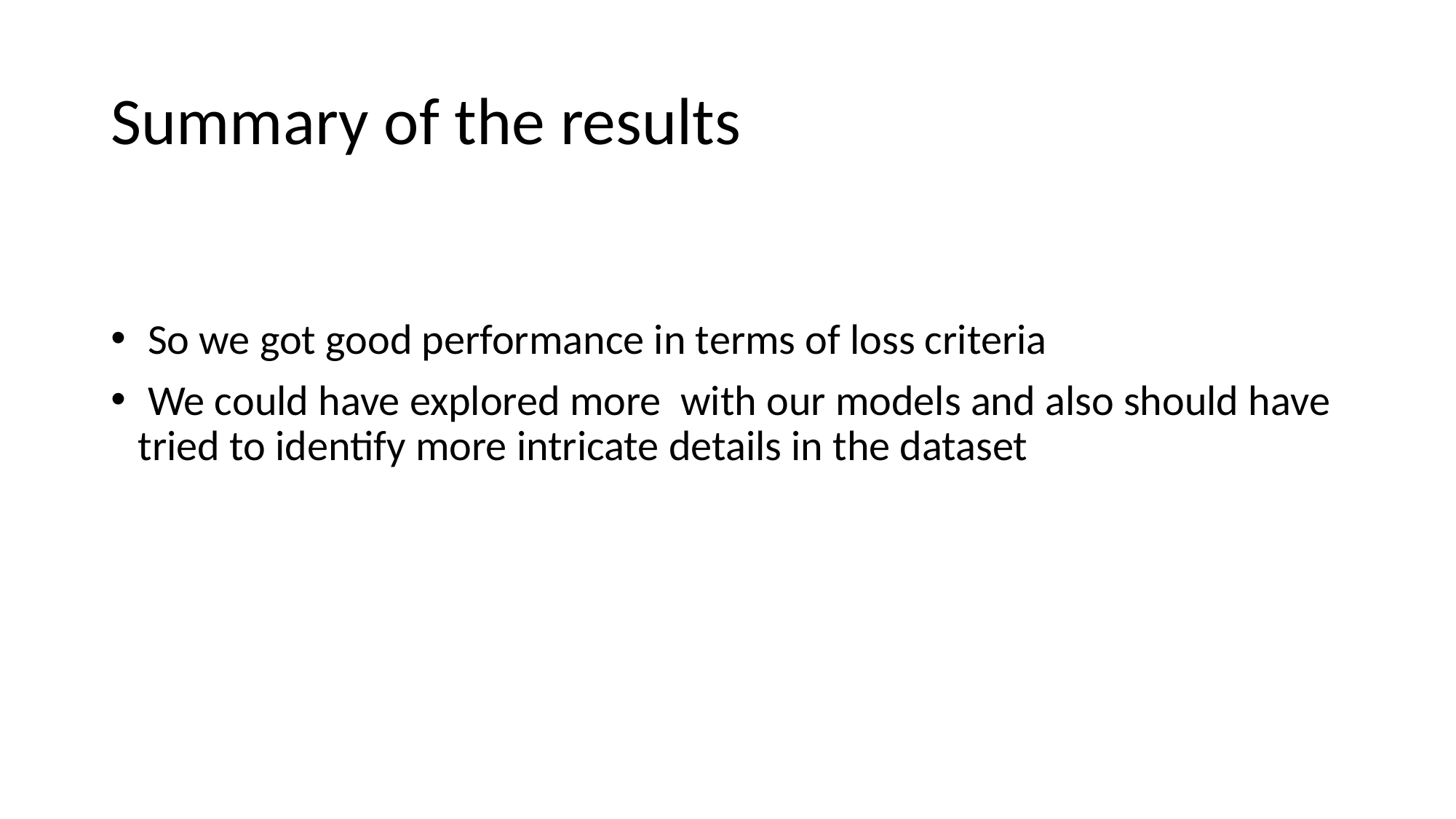

# Summary of the results
 So we got good performance in terms of loss criteria
 We could have explored more  with our models and also should have tried to identify more intricate details in the dataset